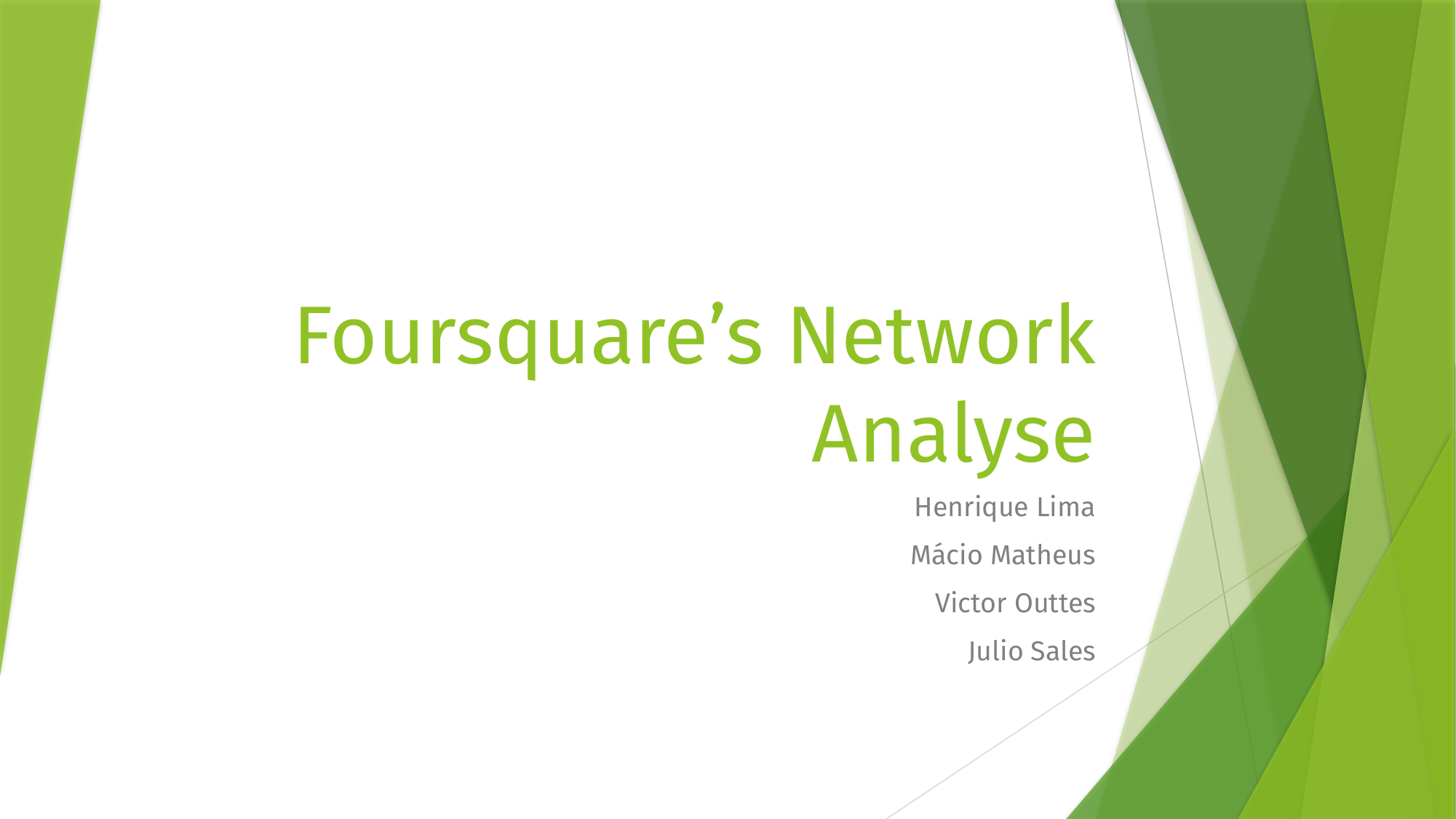

# Foursquare’s Network Analyse
Henrique Lima
Mácio Matheus
Victor Outtes
Julio Sales